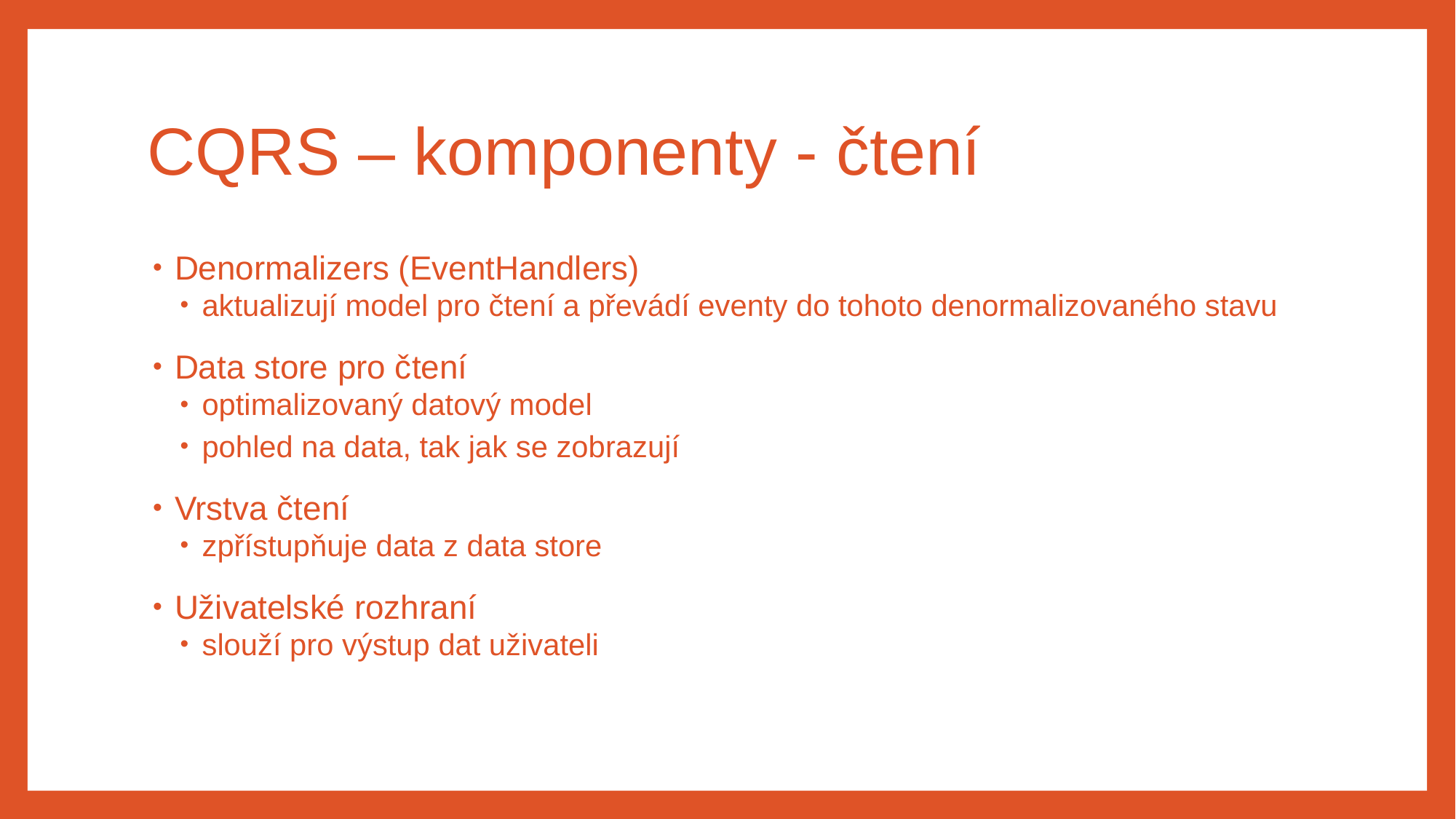

# CQRS – komponenty - čtení
Denormalizers (EventHandlers)
aktualizují model pro čtení a převádí eventy do tohoto denormalizovaného stavu
Data store pro čtení
optimalizovaný datový model
pohled na data, tak jak se zobrazují
Vrstva čtení
zpřístupňuje data z data store
Uživatelské rozhraní
slouží pro výstup dat uživateli